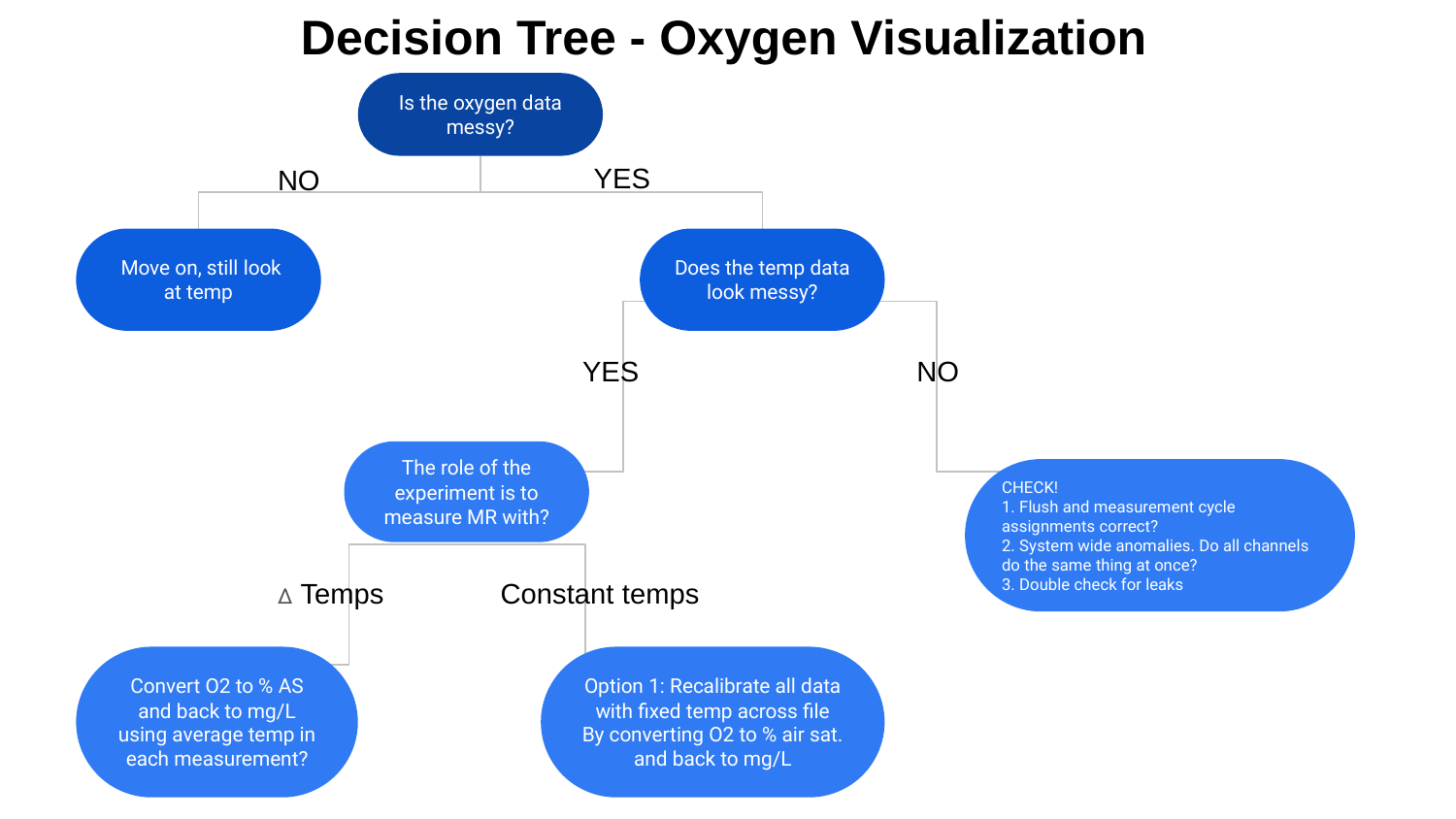

Decision Tree - Oxygen Visualization
Is the oxygen data messy?
YES
NO
 Move on, still look at temp
Does the temp data look messy?
YES
NO
The role of the experiment is to measure MR with?
CHECK!
1. Flush and measurement cycle assignments correct?
2. System wide anomalies. Do all channels do the same thing at once?
3. Double check for leaks
Δ Temps
Constant temps
Convert O2 to % AS and back to mg/L using average temp in each measurement?
Option 1: Recalibrate all data with fixed temp across file
By converting O2 to % air sat. and back to mg/L